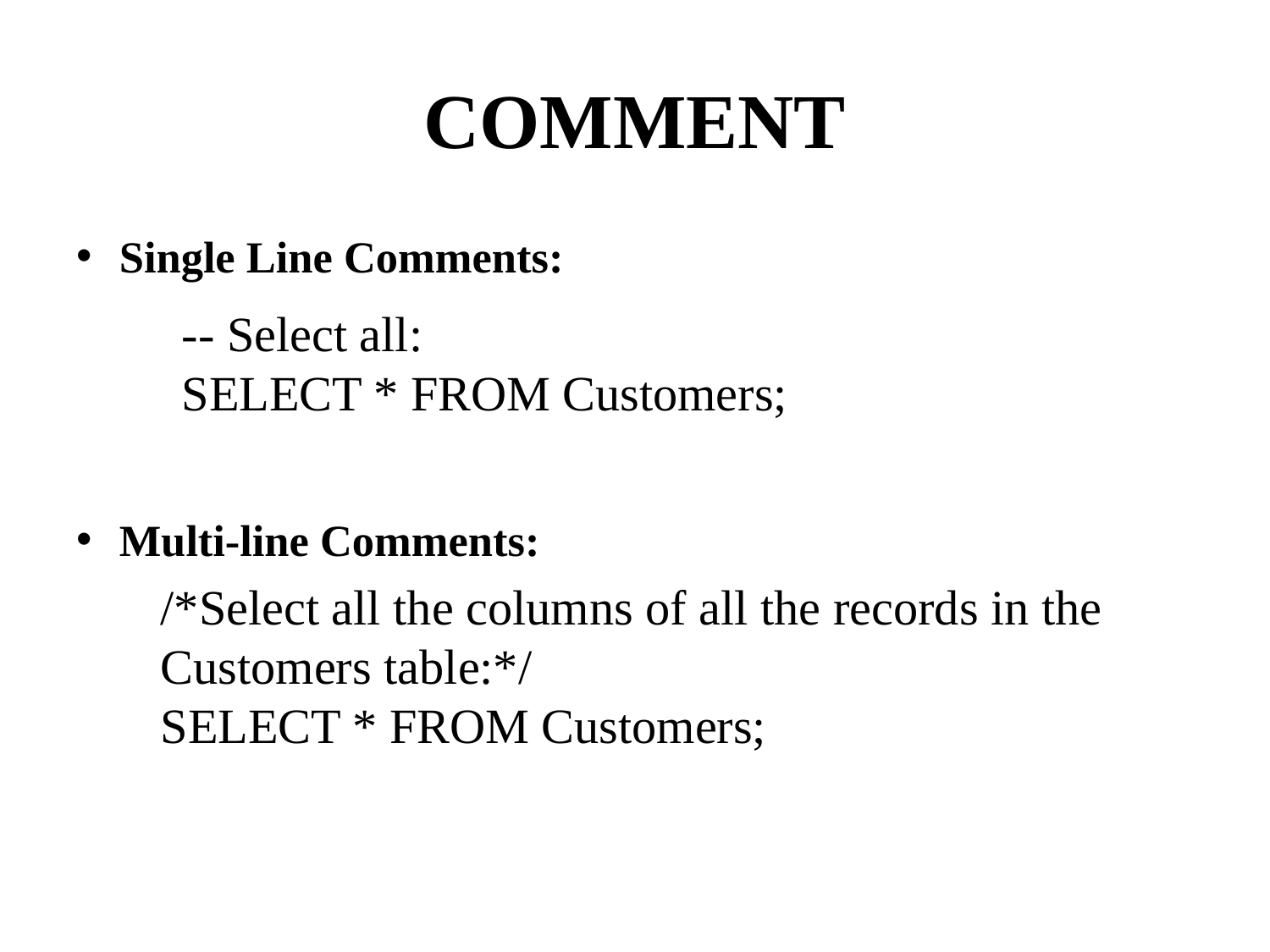

# COMMENT
Single Line Comments:

Multi-line Comments:

-- Select all:
SELECT * FROM Customers;

/*Select all the columns of all the records in the Customers table:*/
SELECT * FROM Customers;